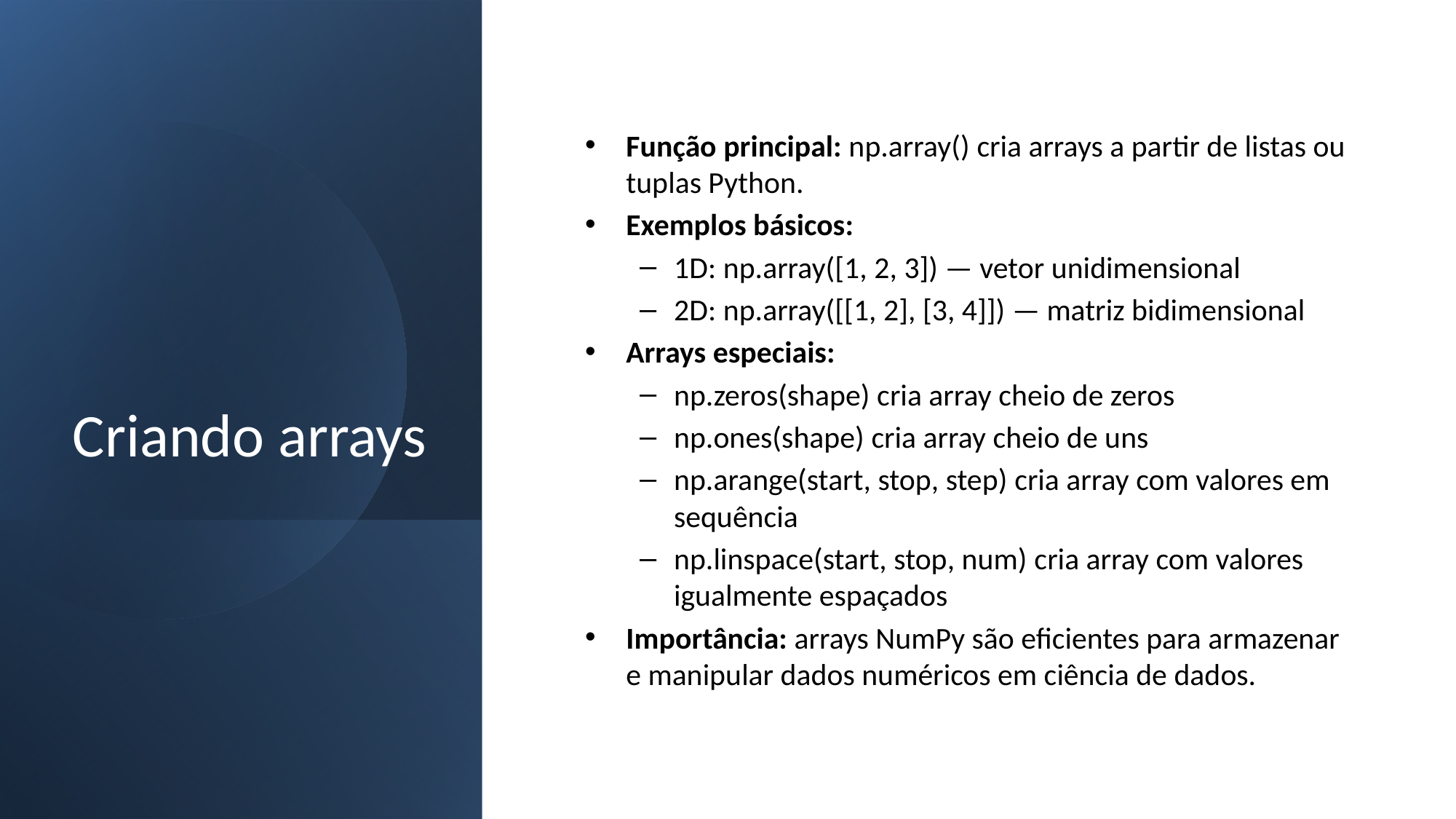

# Criando arrays
Função principal: np.array() cria arrays a partir de listas ou tuplas Python.
Exemplos básicos:
1D: np.array([1, 2, 3]) — vetor unidimensional
2D: np.array([[1, 2], [3, 4]]) — matriz bidimensional
Arrays especiais:
np.zeros(shape) cria array cheio de zeros
np.ones(shape) cria array cheio de uns
np.arange(start, stop, step) cria array com valores em sequência
np.linspace(start, stop, num) cria array com valores igualmente espaçados
Importância: arrays NumPy são eficientes para armazenar e manipular dados numéricos em ciência de dados.